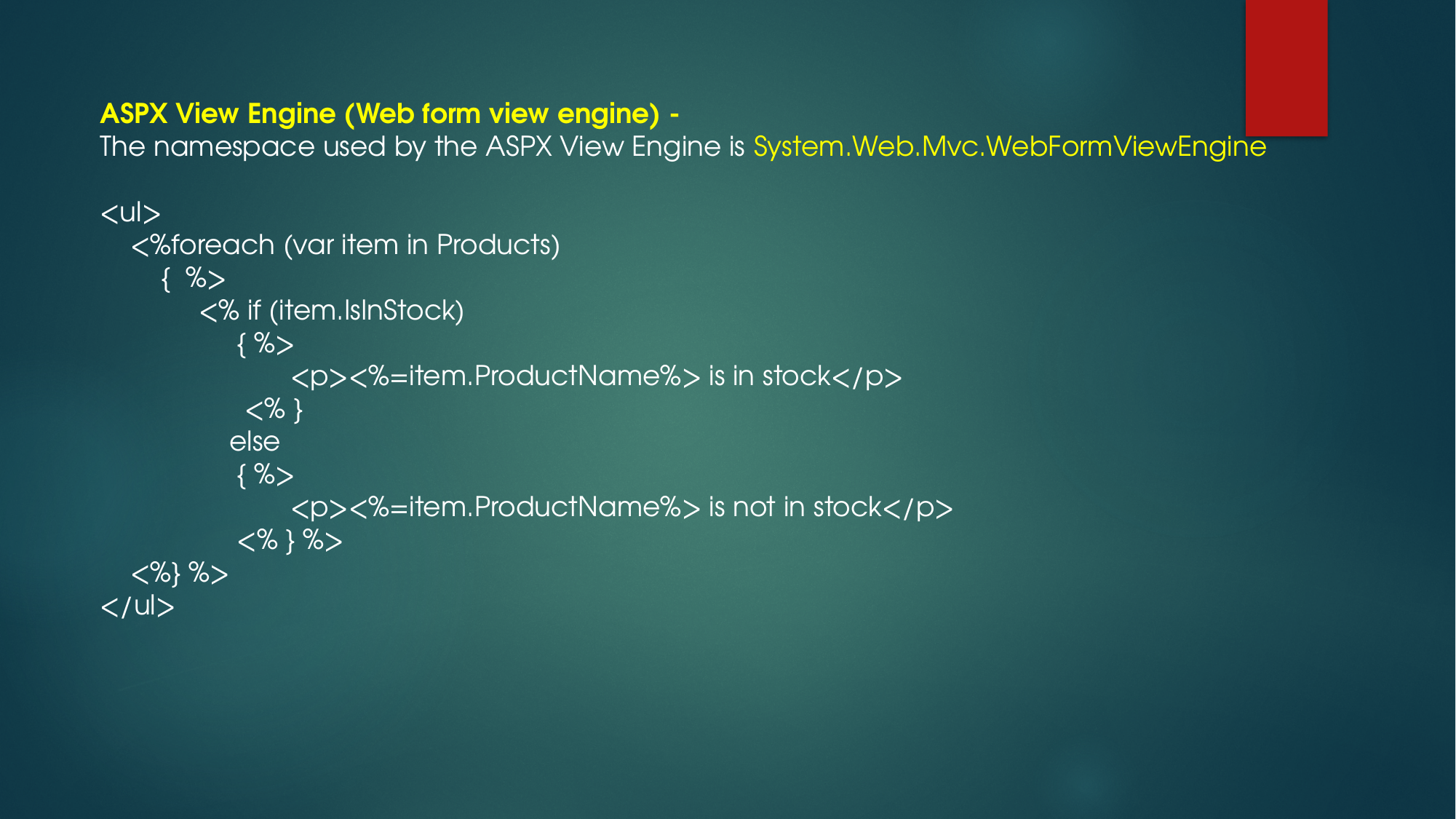

ASPX View Engine (Web form view engine) -
The namespace used by the ASPX View Engine is System.Web.Mvc.WebFormViewEngine

<ul>
    <%foreach (var item in Products)
        {  %>
             <% if (item.IsInStock)
                  { %>
                         <p><%=item.ProductName%> is in stock</p>
                   <% }
                 else
                  { %>
                         <p><%=item.ProductName%> is not in stock</p>
                  <% } %>
    <%} %>
</ul>